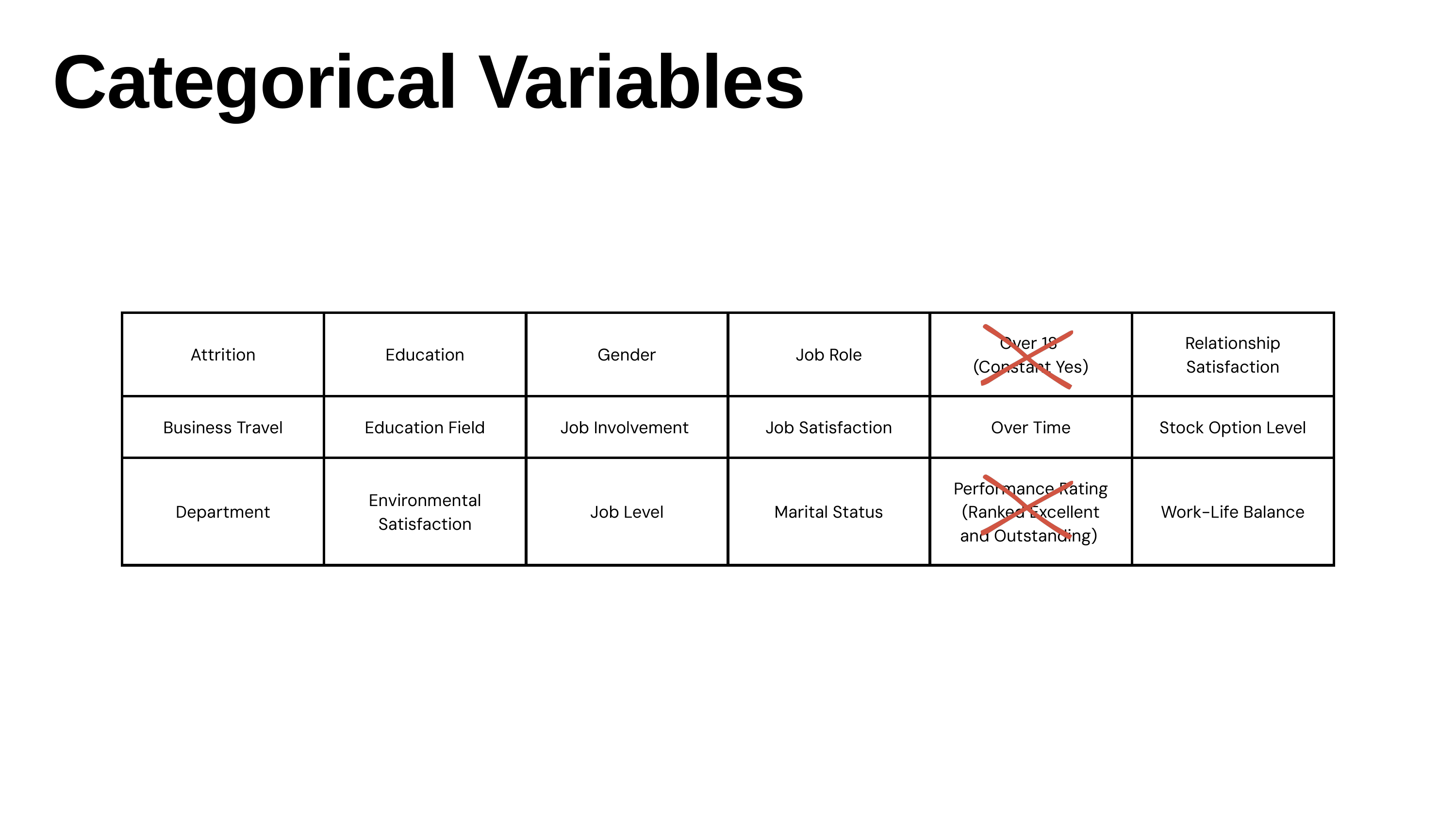

Categorical Variables
| Attrition | Education | Gender | Job Role | Over 18 (Constant Yes) | Relationship Satisfaction |
| --- | --- | --- | --- | --- | --- |
| Business Travel | Education Field | Job Involvement | Job Satisfaction | Over Time | Stock Option Level |
| Department | Environmental Satisfaction | Job Level | Marital Status | Performance Rating (Ranked Excellent and Outstanding) | Work-Life Balance |